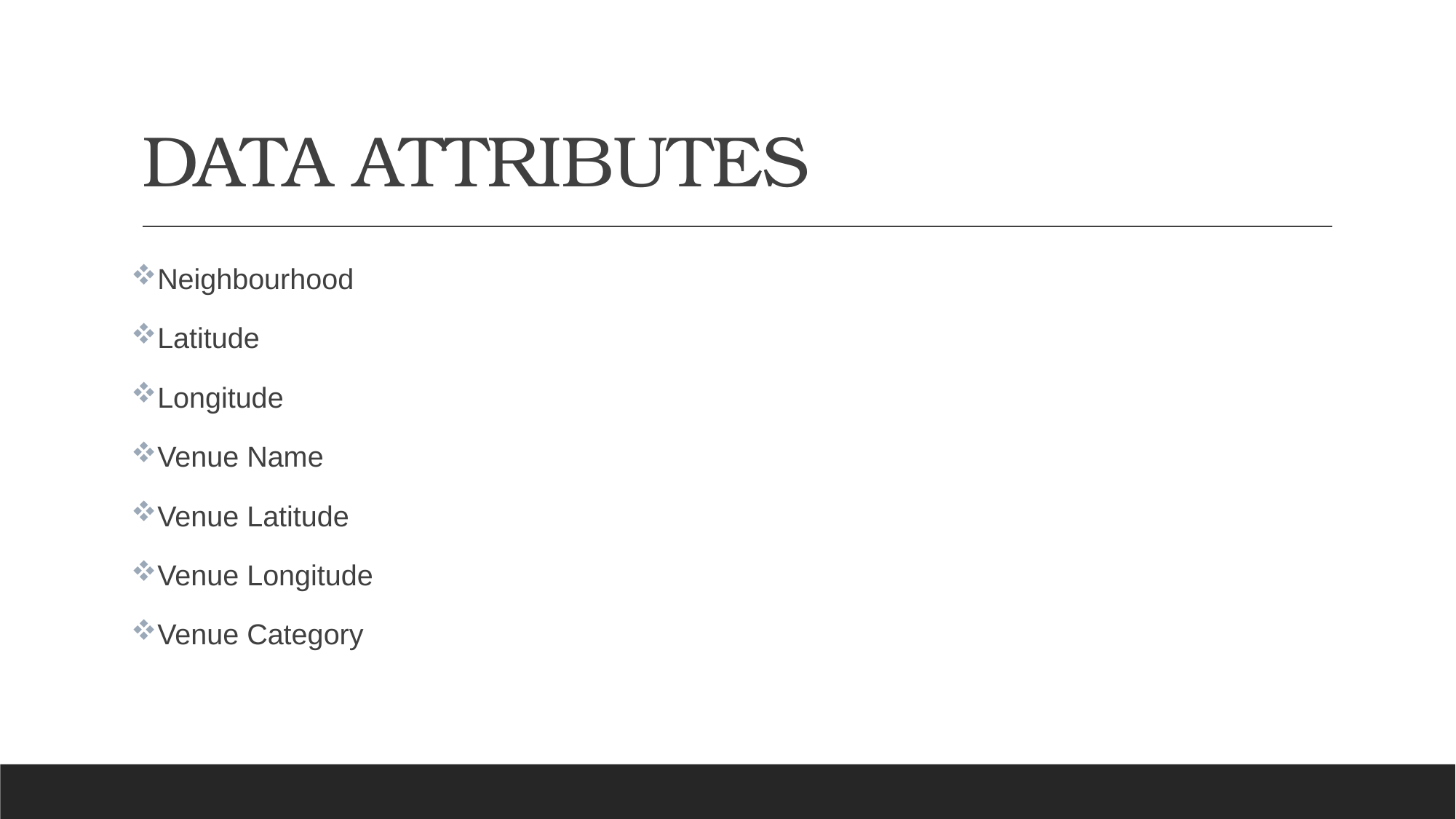

# DATA ATTRIBUTES
Neighbourhood
Latitude
Longitude
Venue Name
Venue Latitude
Venue Longitude
Venue Category